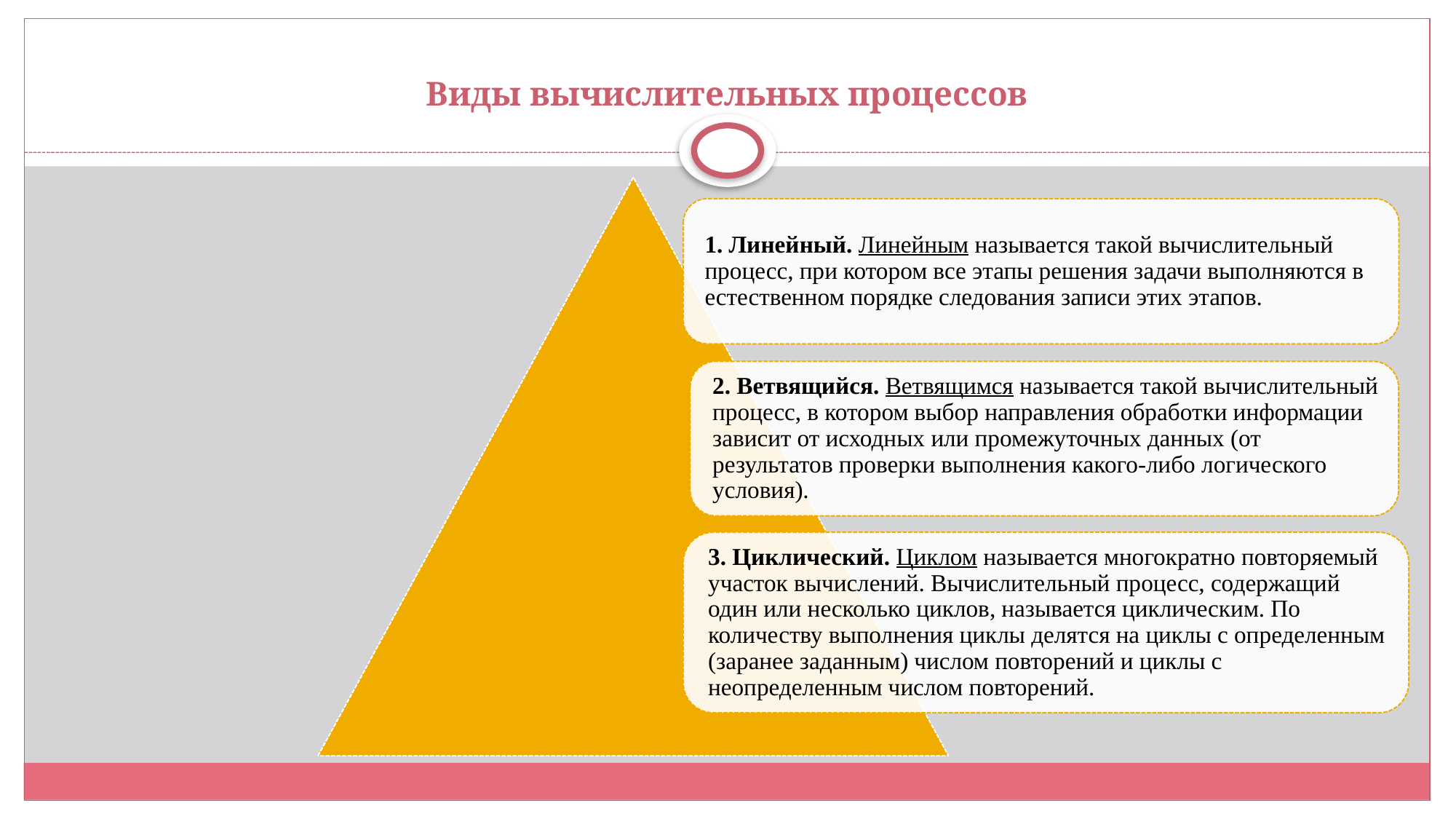

# Виды вычислительных процессов
1. Линейный. Линейным называется такой вычислительный процесс, при котором все этапы решения задачи выполняются в естественном порядке следования записи этих этапов.
2. Ветвящийся. Ветвящимся называется такой вычислительный процесс, в котором выбор направления обработки информации зависит от исходных или промежуточных данных (от результатов проверки выполнения какого-либо логического условия).
3. Циклический. Циклом называется многократно повторяемый участок вычислений. Вычислительный процесс, содержащий один или несколько циклов, называется циклическим. По количеству выполнения циклы делятся на циклы с определенным (заранее заданным) числом повторений и циклы с неопределенным числом повторений.